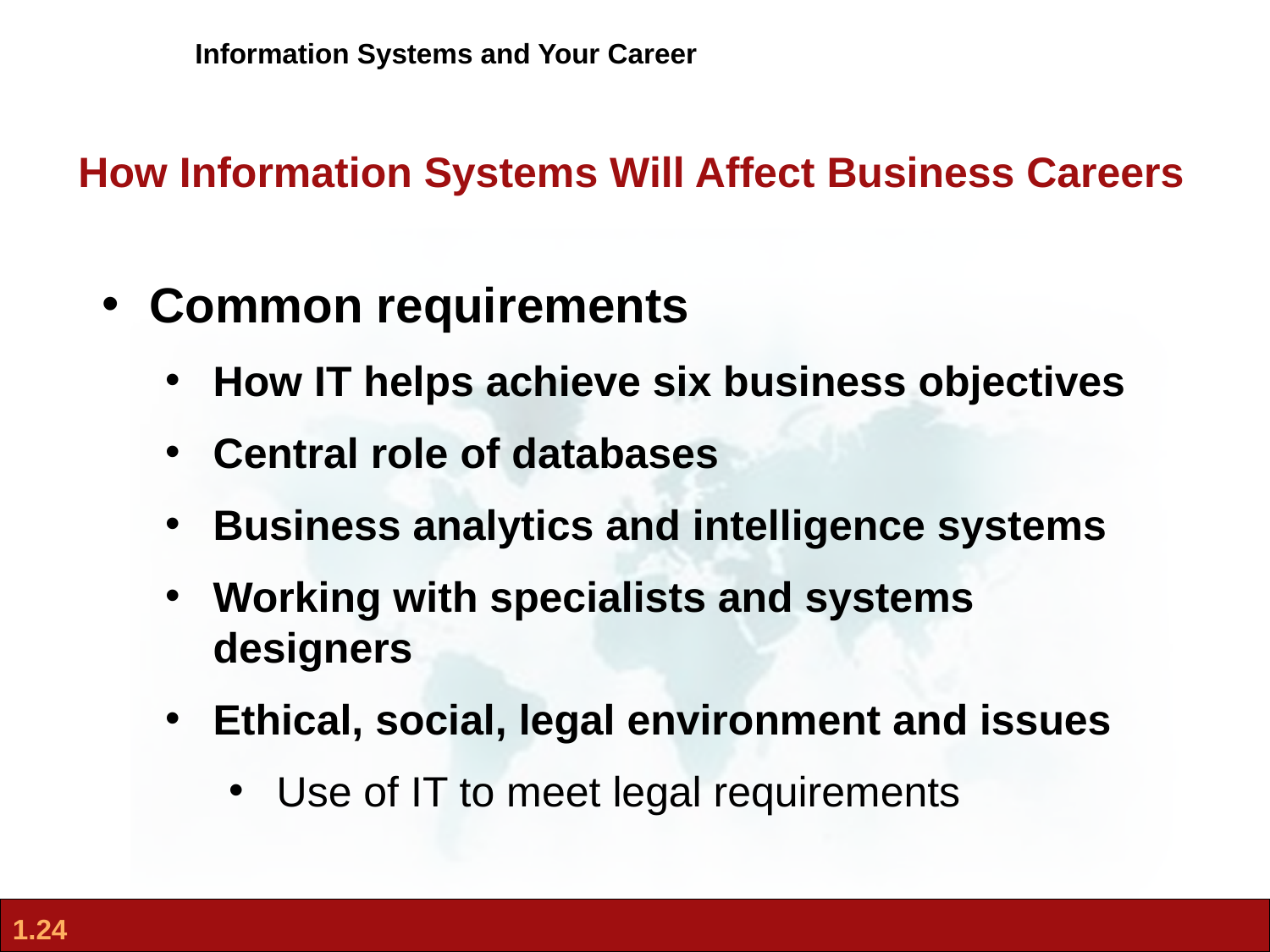

Information Systems and Your Career
How Information Systems Will Affect Business Careers
Common requirements
How IT helps achieve six business objectives
Central role of databases
Business analytics and intelligence systems
Working with specialists and systems designers
Ethical, social, legal environment and issues
Use of IT to meet legal requirements